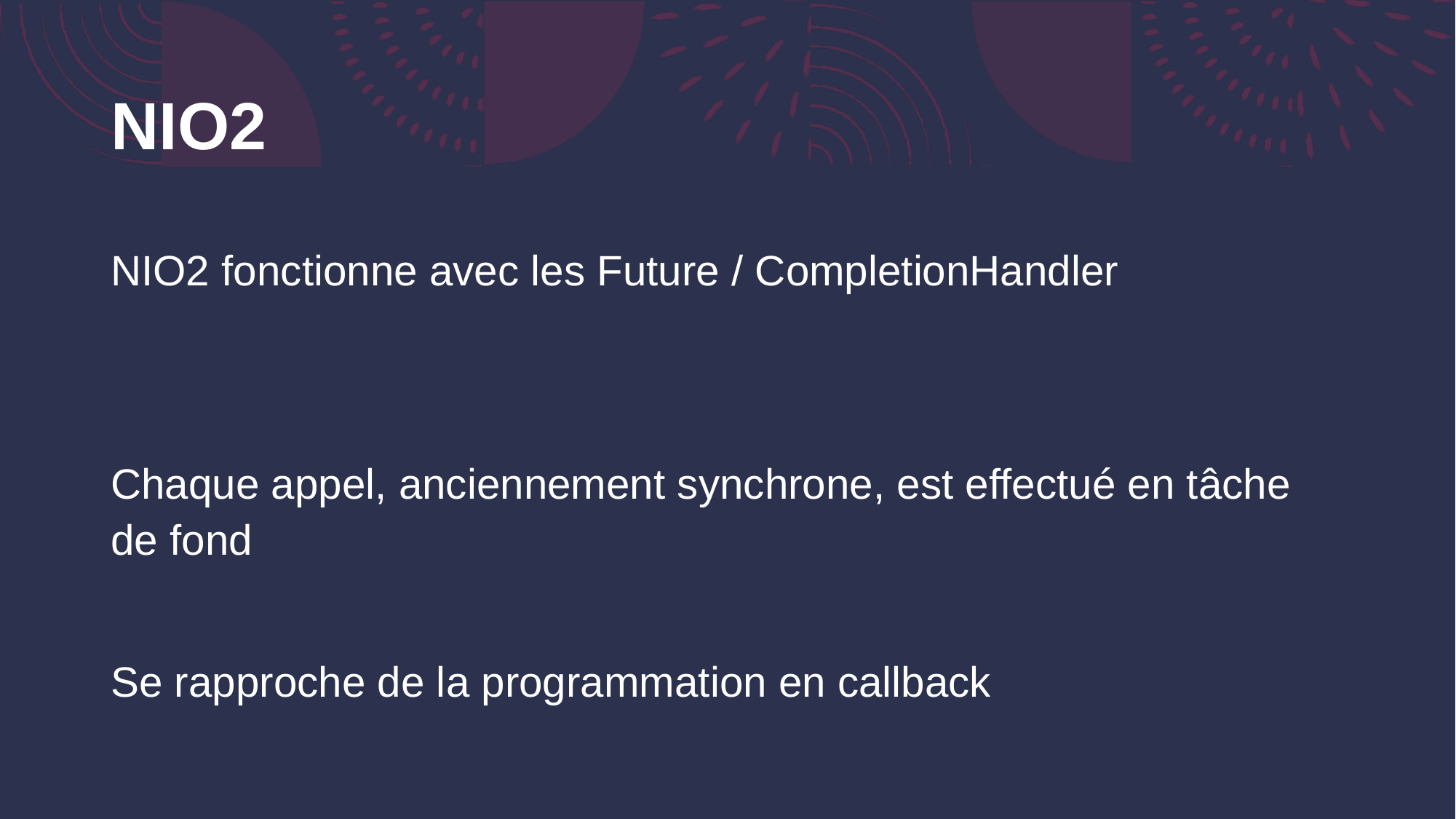

# NIO2
NIO2 fonctionne avec les Future / CompletionHandler

Chaque appel, anciennement synchrone, est effectué en tâche de fond

Se rapproche de la programmation en callback